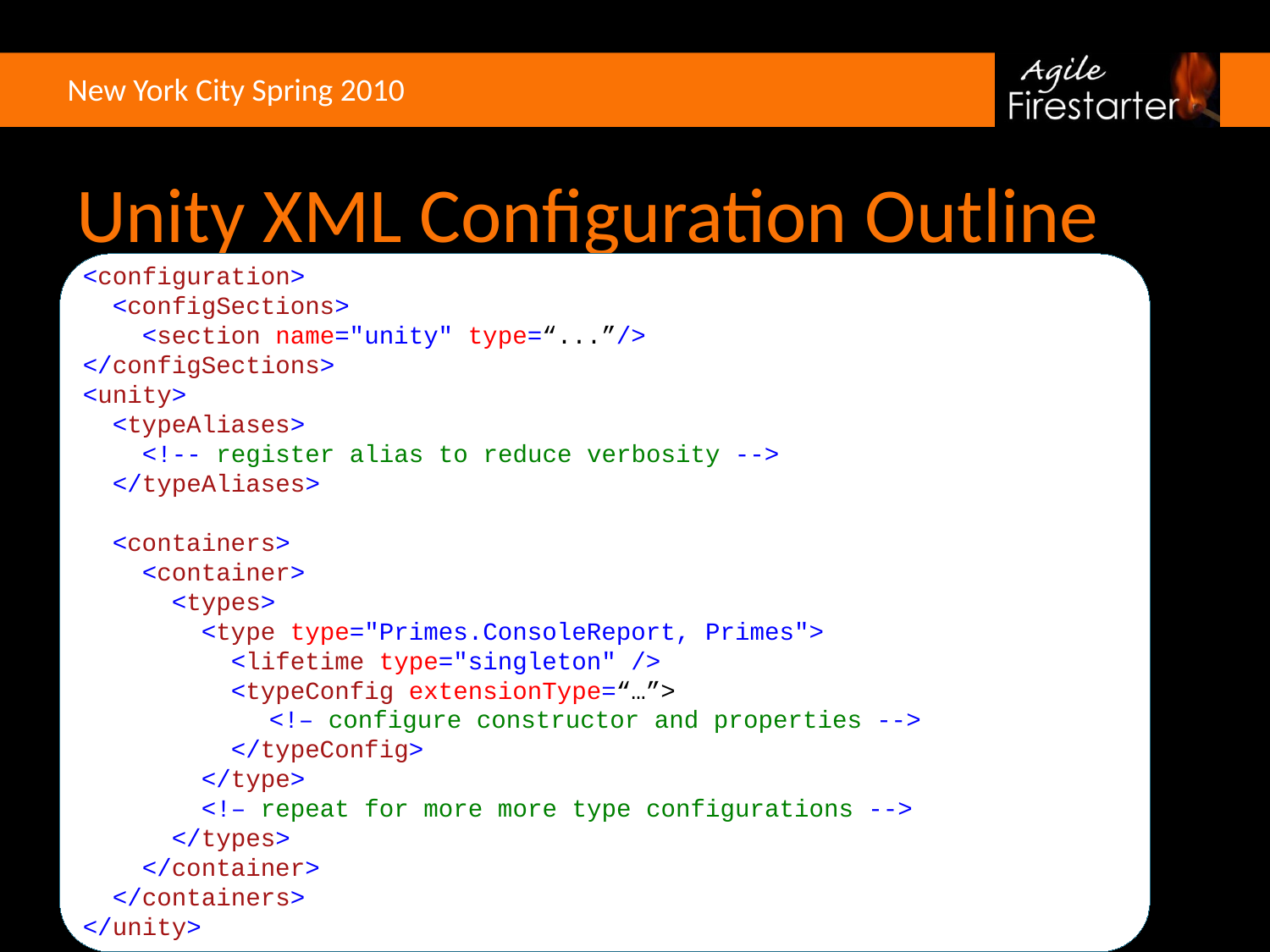

# Unity XML Configuration Outline

<configuration>
  <configSections>
    <section name="unity" type=“...”/>
</configSections>
<unity>
  <typeAliases>
    <!-- register alias to reduce verbosity -->
  </typeAliases>

  <containers>
    <container>
      <types>
        <type type="Primes.ConsoleReport, Primes">
          <lifetime type="singleton" />
          <typeConfig extensionType=“…”>
	    <!– configure constructor and properties -->
          </typeConfig>
        </type>
        <!– repeat for more more type configurations -->
      </types>
    </container>
  </containers>
</unity>